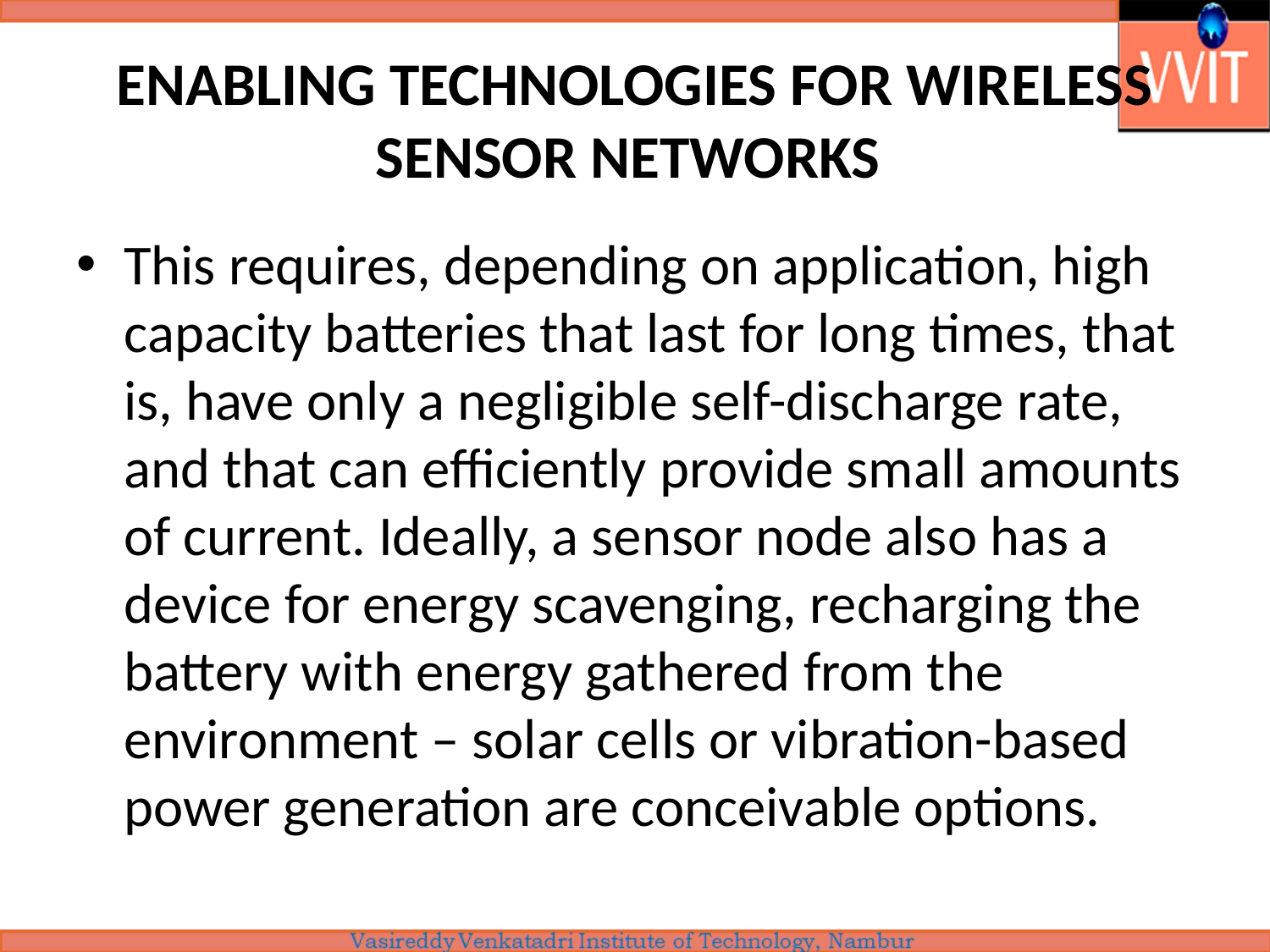

# ENABLING TECHNOLOGIES FOR WIRELESS SENSOR NETWORKS
This requires, depending on application, high capacity batteries that last for long times, that is, have only a negligible self-discharge rate, and that can efficiently provide small amounts of current. Ideally, a sensor node also has a device for energy scavenging, recharging the battery with energy gathered from the environment – solar cells or vibration-based power generation are conceivable options.